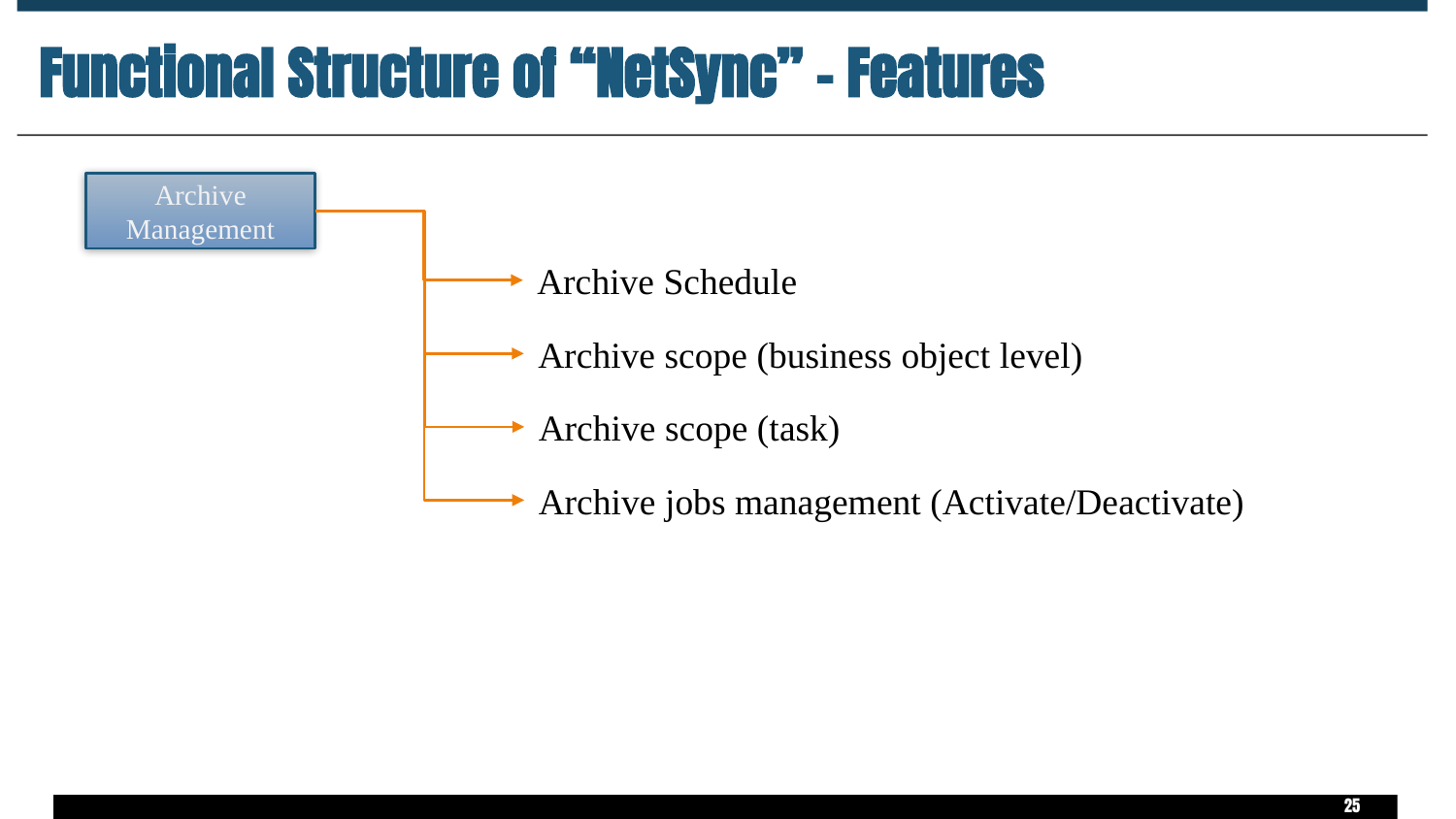

# Functional Structure of “NetSync” - Features
Archive Management
Archive Schedule
Archive scope (business object level)
Archive scope (task)
Archive jobs management (Activate/Deactivate)
25